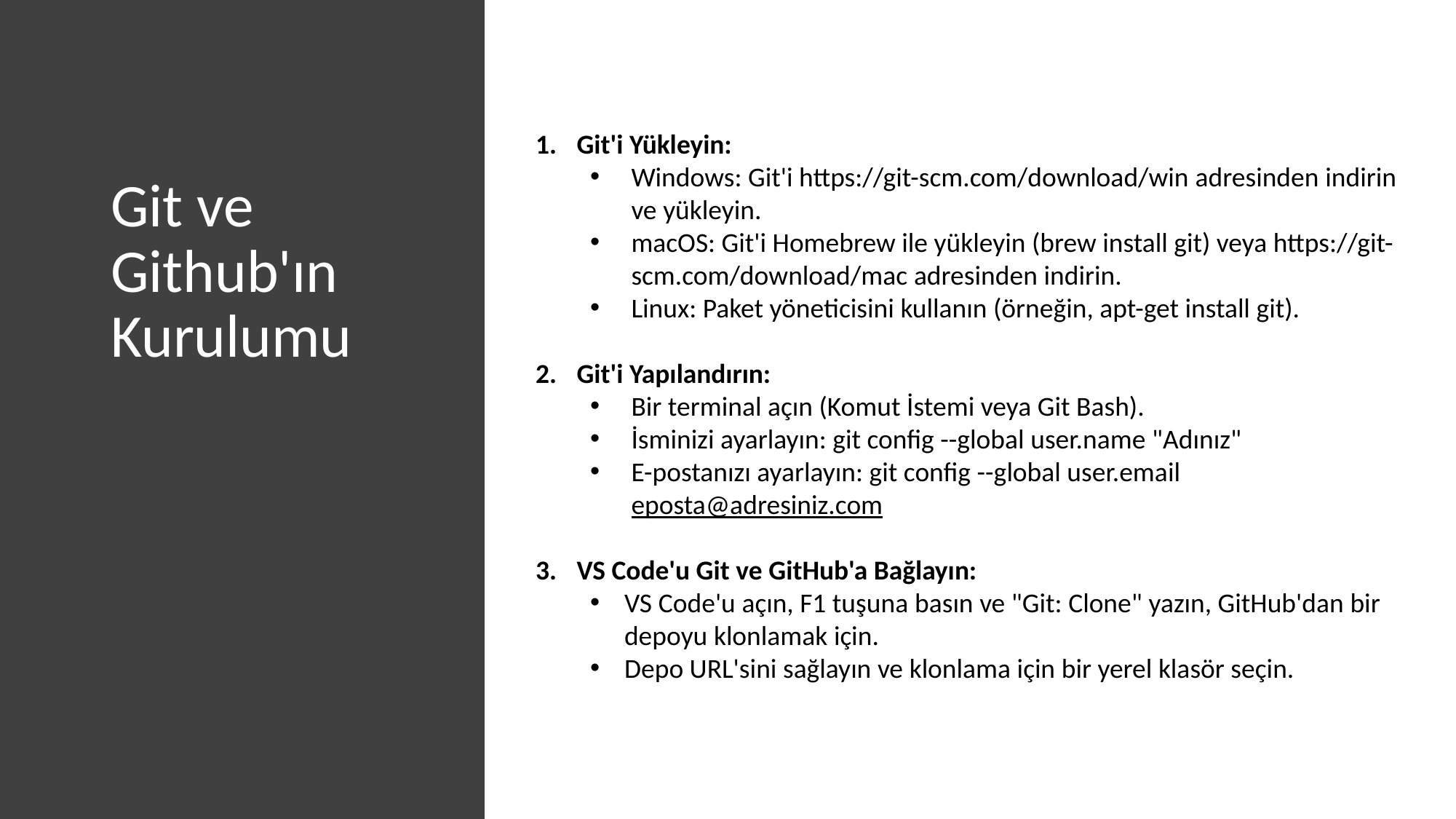

Git'i Yükleyin:
Windows: Git'i https://git-scm.com/download/win adresinden indirin ve yükleyin.
macOS: Git'i Homebrew ile yükleyin (brew install git) veya https://git-scm.com/download/mac adresinden indirin.
Linux: Paket yöneticisini kullanın (örneğin, apt-get install git).

Git'i Yapılandırın:
Bir terminal açın (Komut İstemi veya Git Bash).
İsminizi ayarlayın: git config --global user.name "Adınız"
E-postanızı ayarlayın: git config --global user.email eposta@adresiniz.com

VS Code'u Git ve GitHub'a Bağlayın:
VS Code'u açın, F1 tuşuna basın ve "Git: Clone" yazın, GitHub'dan bir depoyu klonlamak için.
Depo URL'sini sağlayın ve klonlama için bir yerel klasör seçin.

# Git ve Github'ın Kurulumu